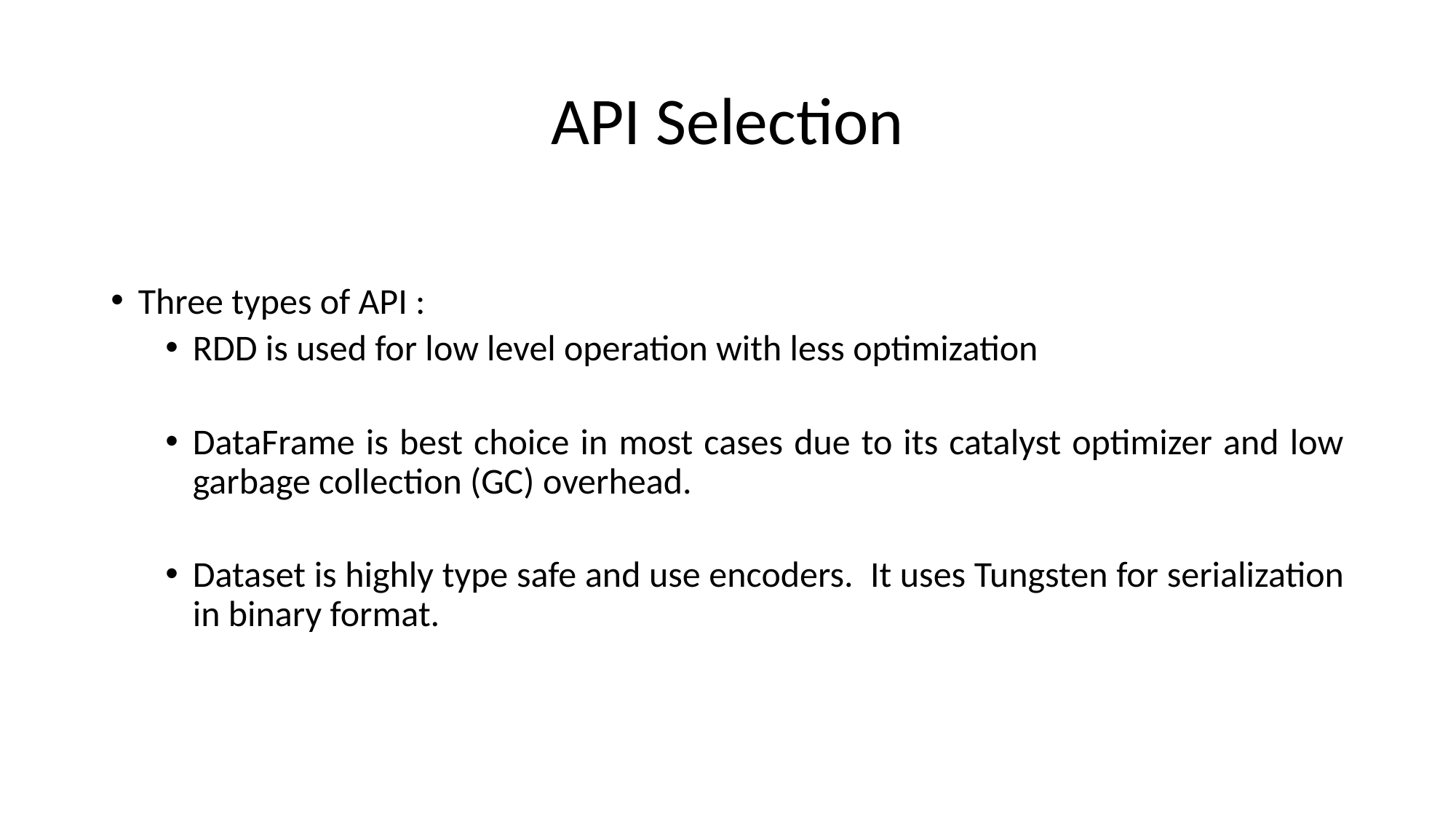

# API Selection

Three types of API :
RDD is used for low level operation with less optimization

DataFrame is best choice in most cases due to its catalyst optimizer and low garbage collection (GC) overhead.

Dataset is highly type safe and use encoders.  It uses Tungsten for serialization in binary format.